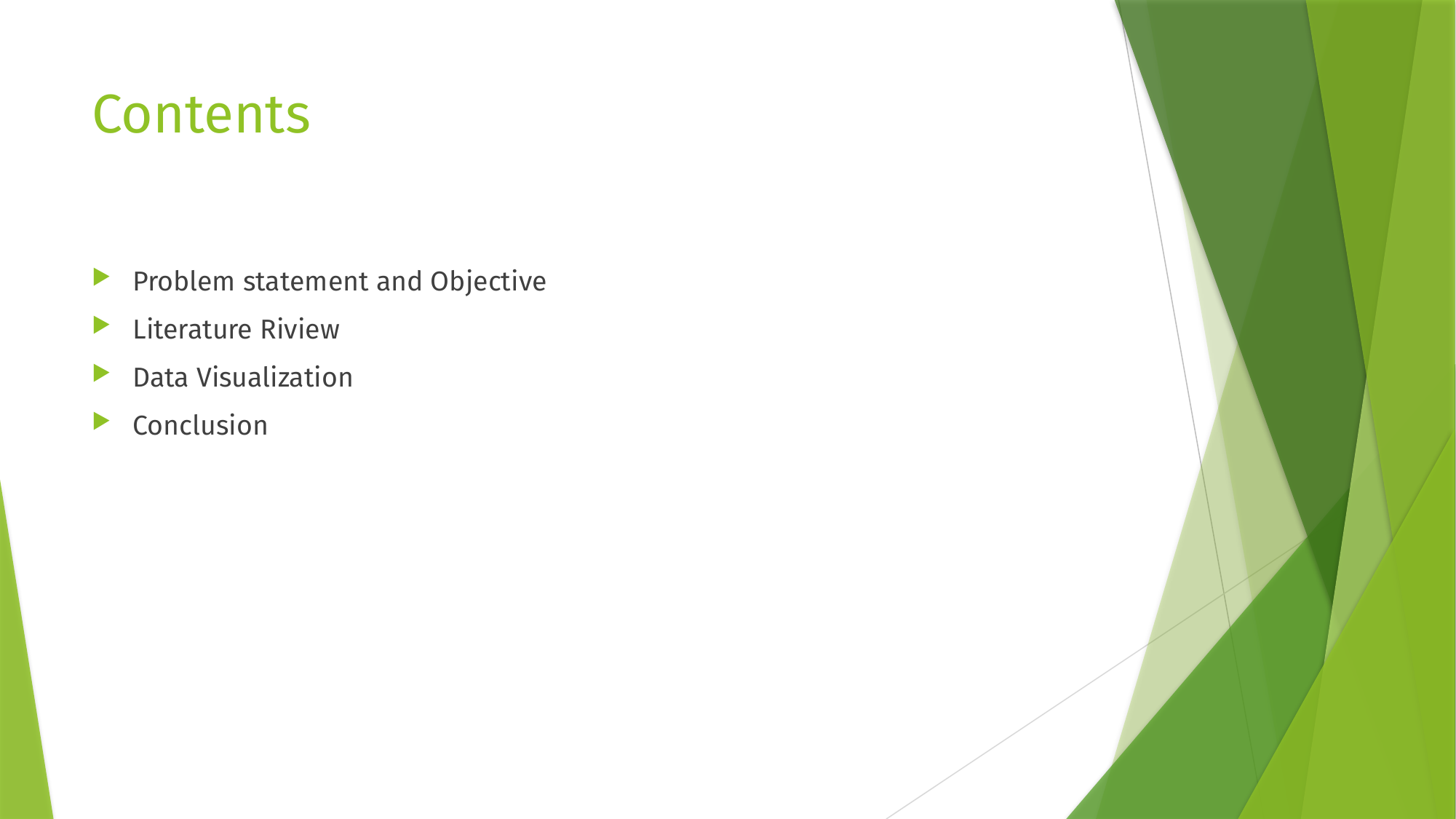

# Contents
Problem statement and Objective
Literature Riview
Data Visualization
Conclusion